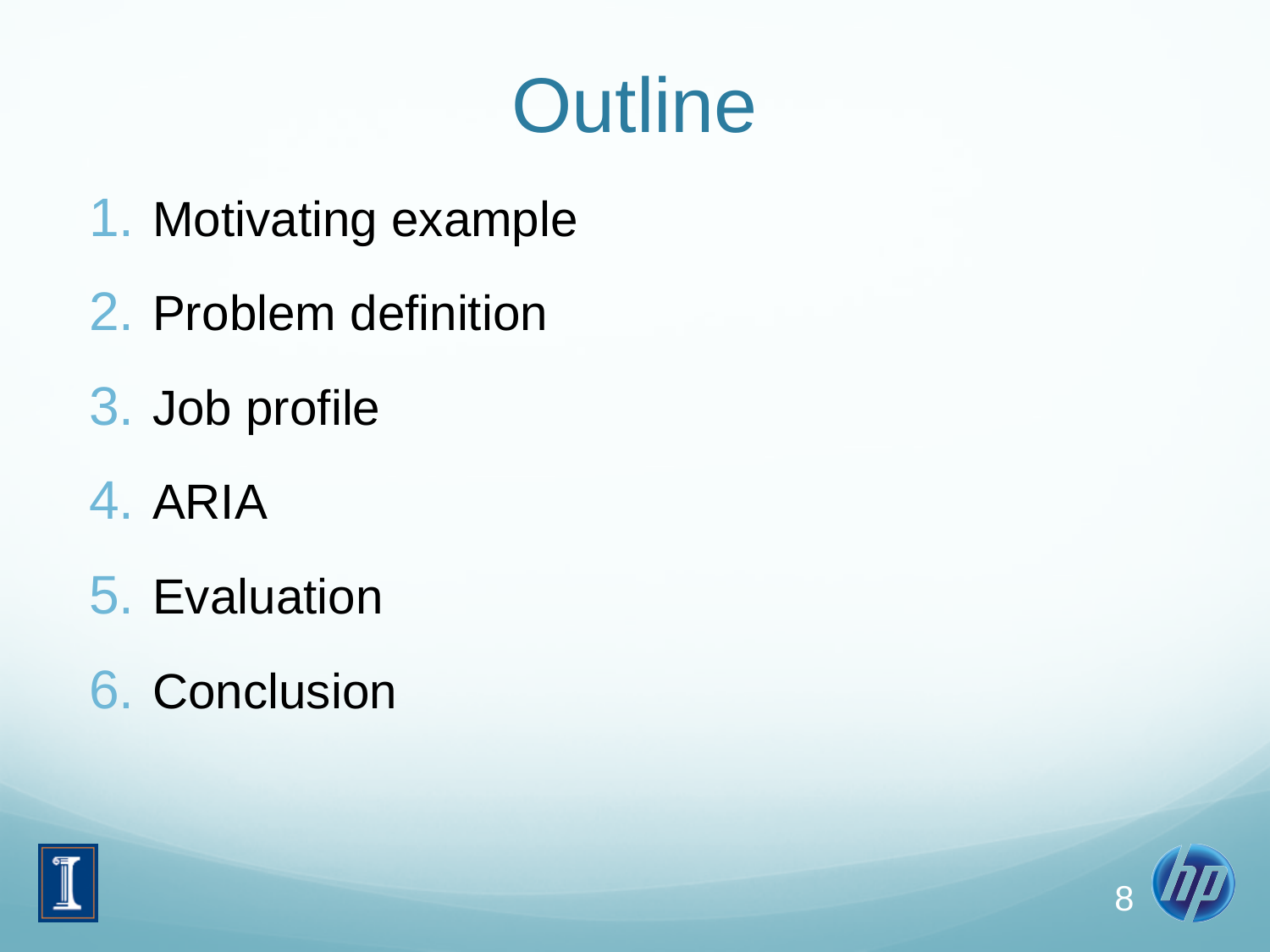

# Outline
Motivating example
Problem definition
Job profile
ARIA
Evaluation
Conclusion

8